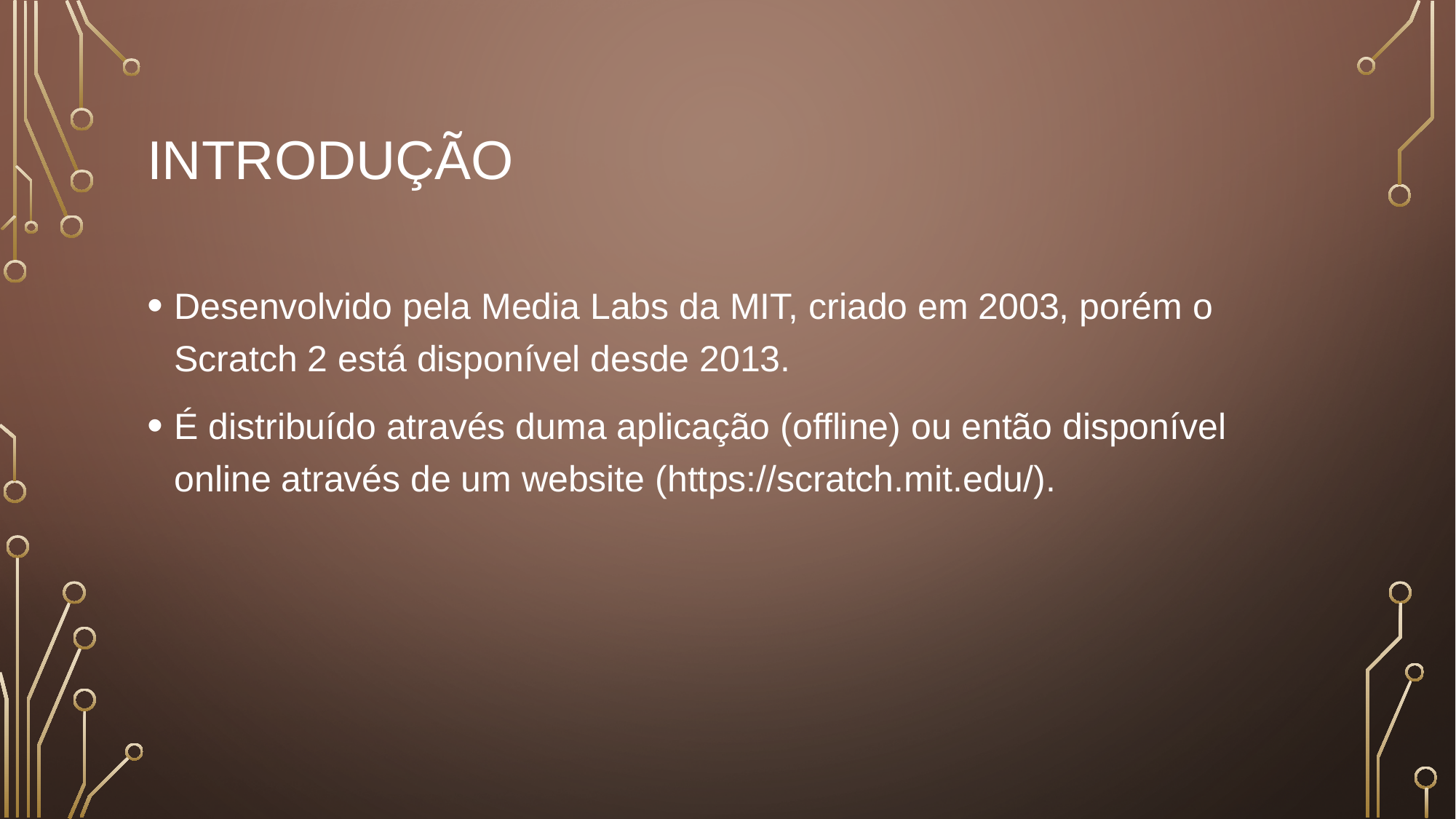

# Introdução
Desenvolvido pela Media Labs da MIT, criado em 2003, porém o Scratch 2 está disponível desde 2013.
É distribuído através duma aplicação (offline) ou então disponível online através de um website (https://scratch.mit.edu/).